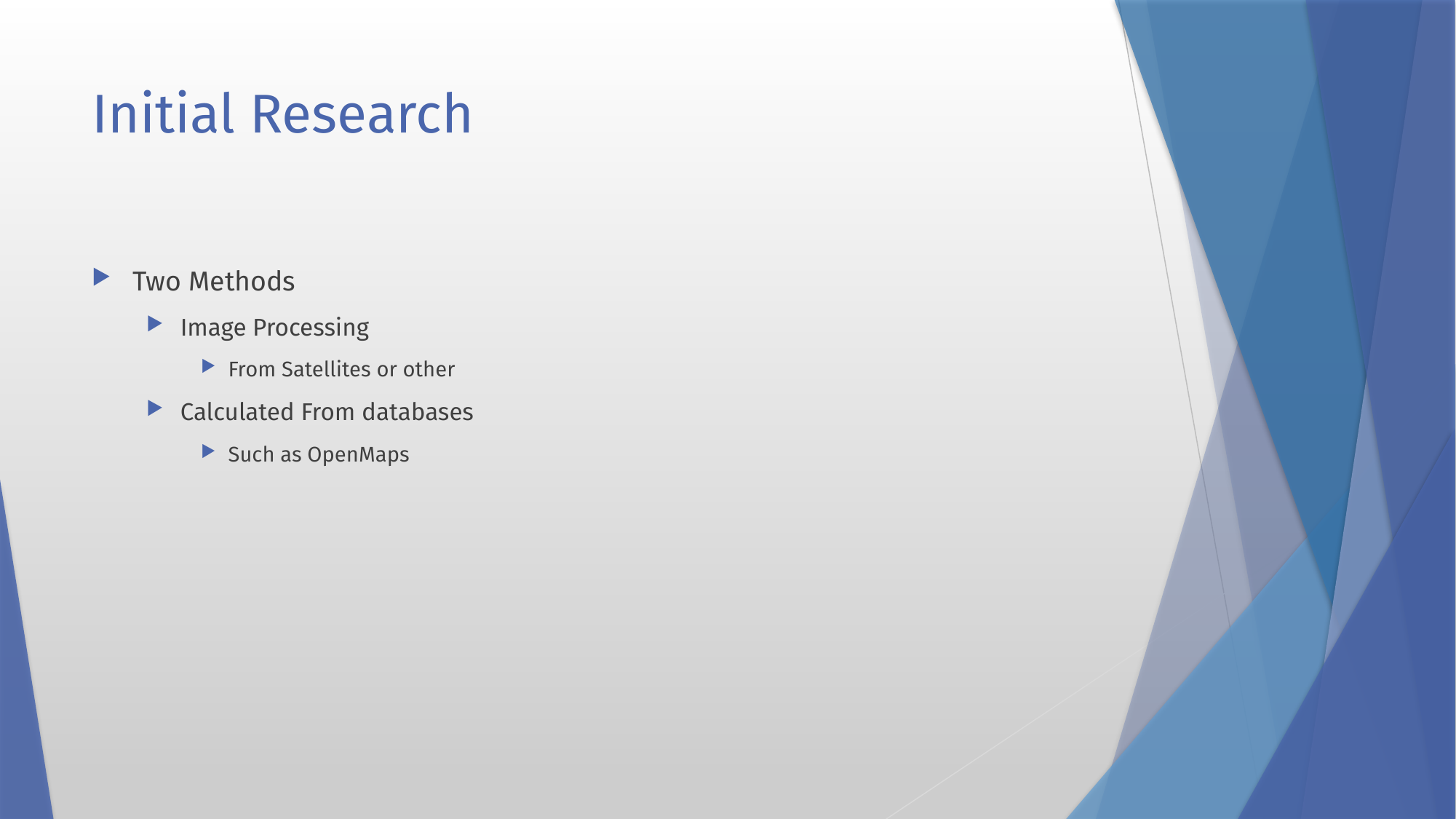

# Initial Research
Two Methods
Image Processing
From Satellites or other
Calculated From databases
Such as OpenMaps